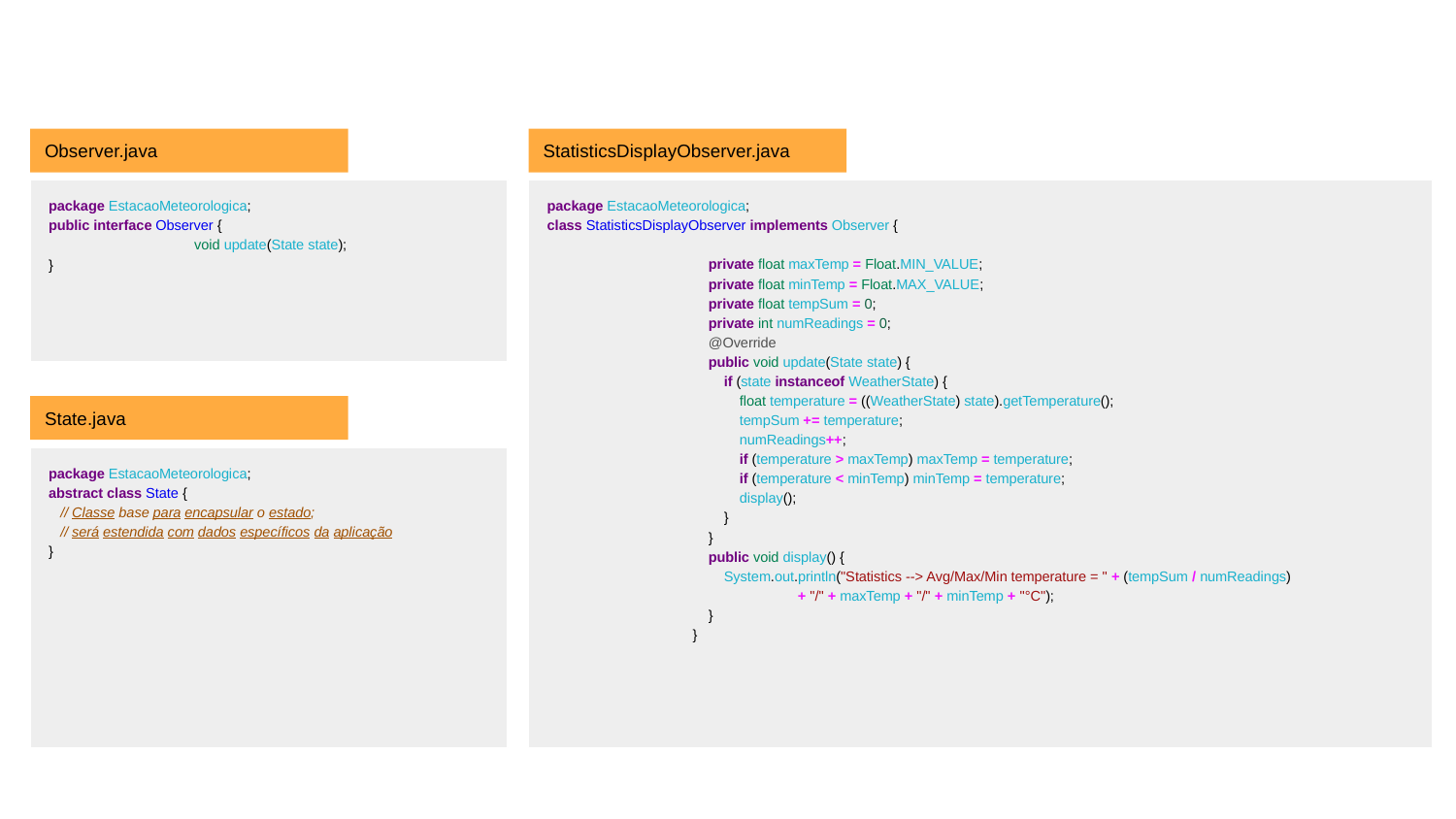

Observer.java
StatisticsDisplayObserver.java
package EstacaoMeteorologica;
public interface Observer {
	void update(State state);
}
package EstacaoMeteorologica;
class StatisticsDisplayObserver implements Observer {

	    private float maxTemp = Float.MIN_VALUE;
	    private float minTemp = Float.MAX_VALUE;
	    private float tempSum = 0;
	    private int numReadings = 0;
	    @Override
	    public void update(State state) {
	        if (state instanceof WeatherState) {
	            float temperature = ((WeatherState) state).getTemperature();
	            tempSum += temperature;
	            numReadings++;
	            if (temperature > maxTemp) maxTemp = temperature;
	            if (temperature < minTemp) minTemp = temperature;
	            display();
	        }
	    }
	    public void display() {
	        System.out.println("Statistics --> Avg/Max/Min temperature = " + (tempSum / numReadings)
	                           + "/" + maxTemp + "/" + minTemp + "°C");
	    }
	}
State.java
package EstacaoMeteorologica;
abstract class State {
   // Classe base para encapsular o estado;
   // será estendida com dados específicos da aplicação
}